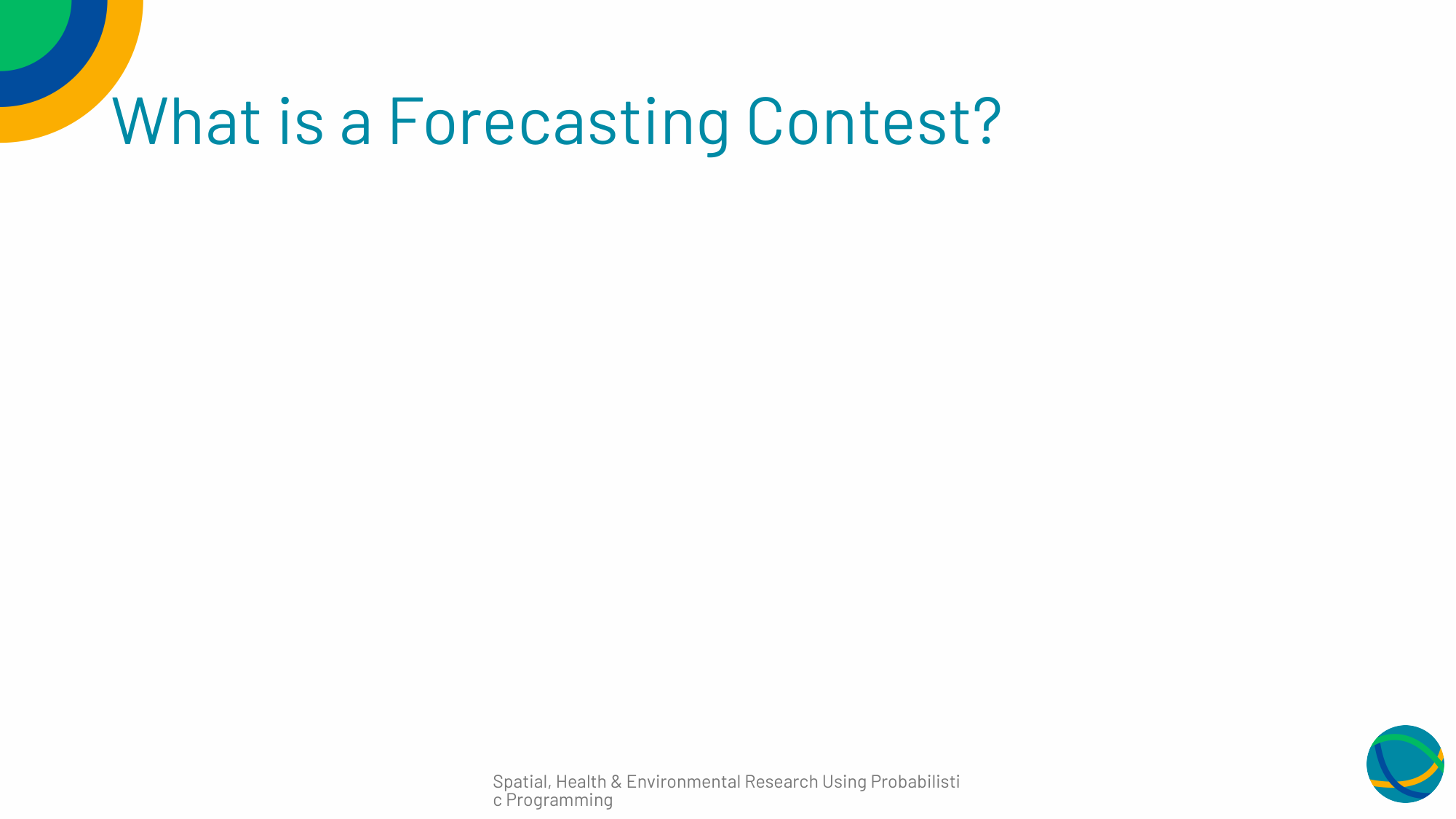

# What is a Forecasting Contest?

Spatial, Health & Environmental Research Using Probabilistic Programming